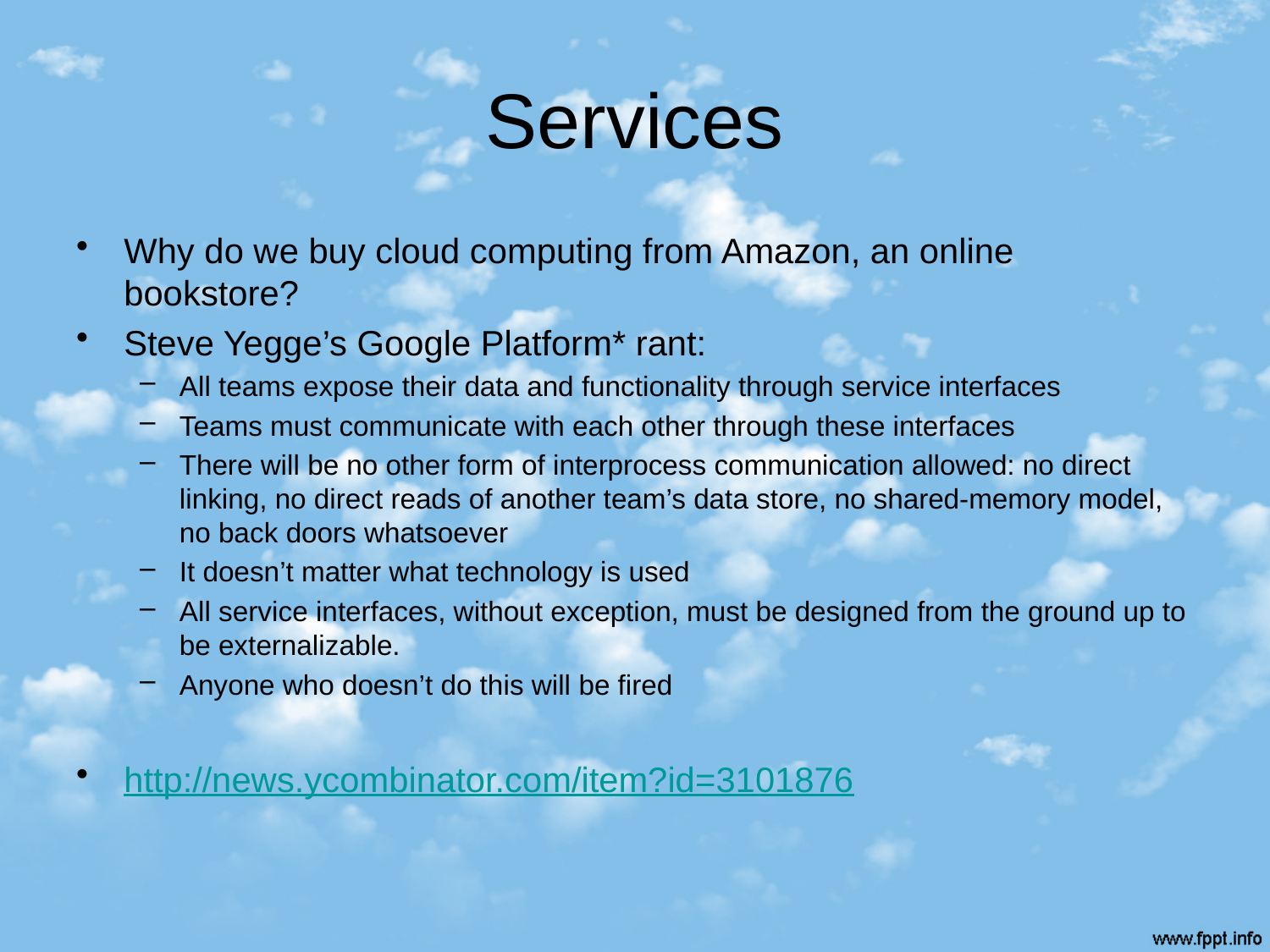

# Services
Why do we buy cloud computing from Amazon, an online bookstore?
Steve Yegge’s Google Platform* rant:
All teams expose their data and functionality through service interfaces
Teams must communicate with each other through these interfaces
There will be no other form of interprocess communication allowed: no direct linking, no direct reads of another team’s data store, no shared-memory model, no back doors whatsoever
It doesn’t matter what technology is used
All service interfaces, without exception, must be designed from the ground up to be externalizable.
Anyone who doesn’t do this will be fired

http://news.ycombinator.com/item?id=3101876